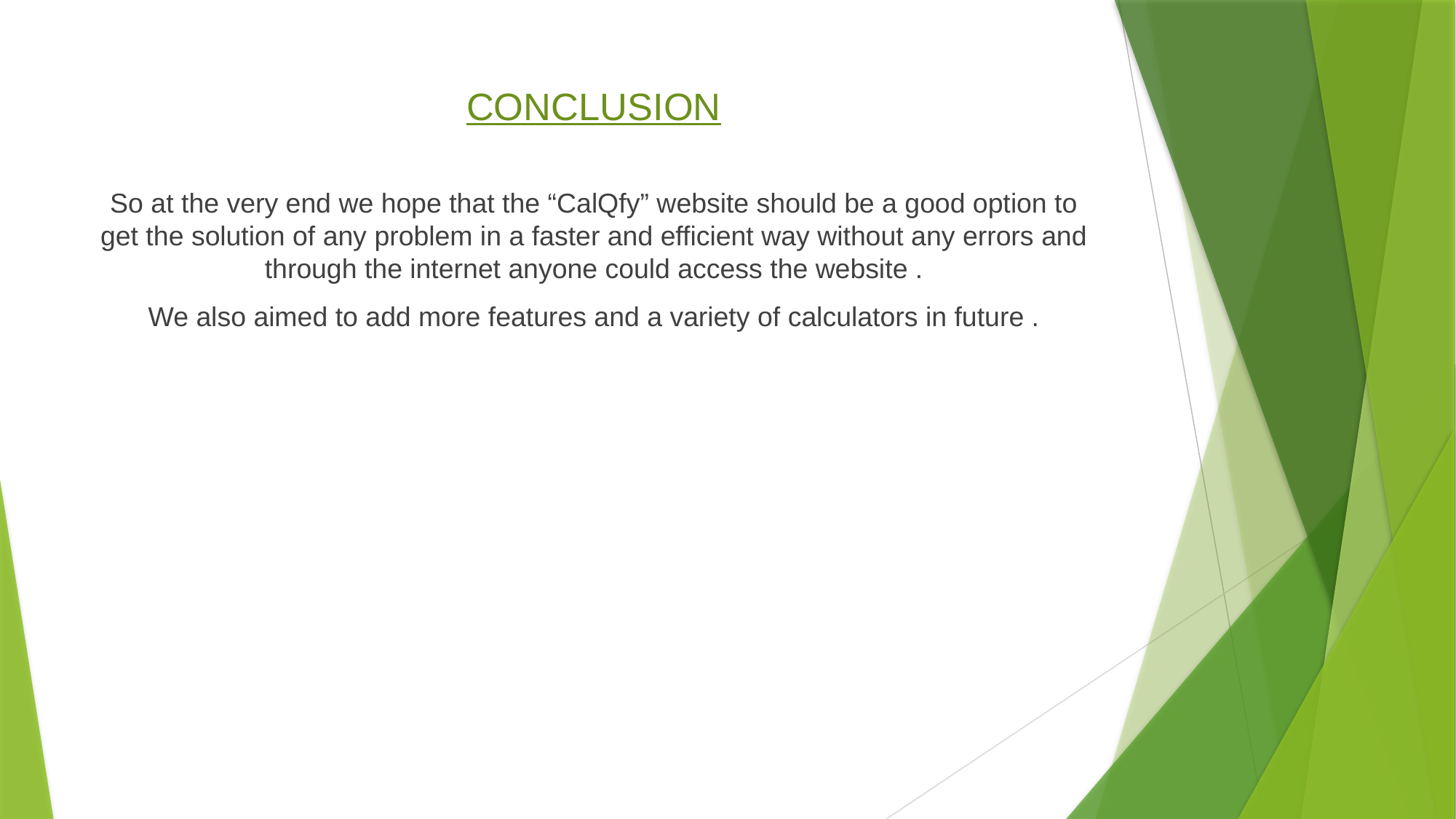

# CONCLUSION
So at the very end we hope that the “CalQfy” website should be a good option to get the solution of any problem in a faster and efficient way without any errors and through the internet anyone could access the website .
We also aimed to add more features and a variety of calculators in future .